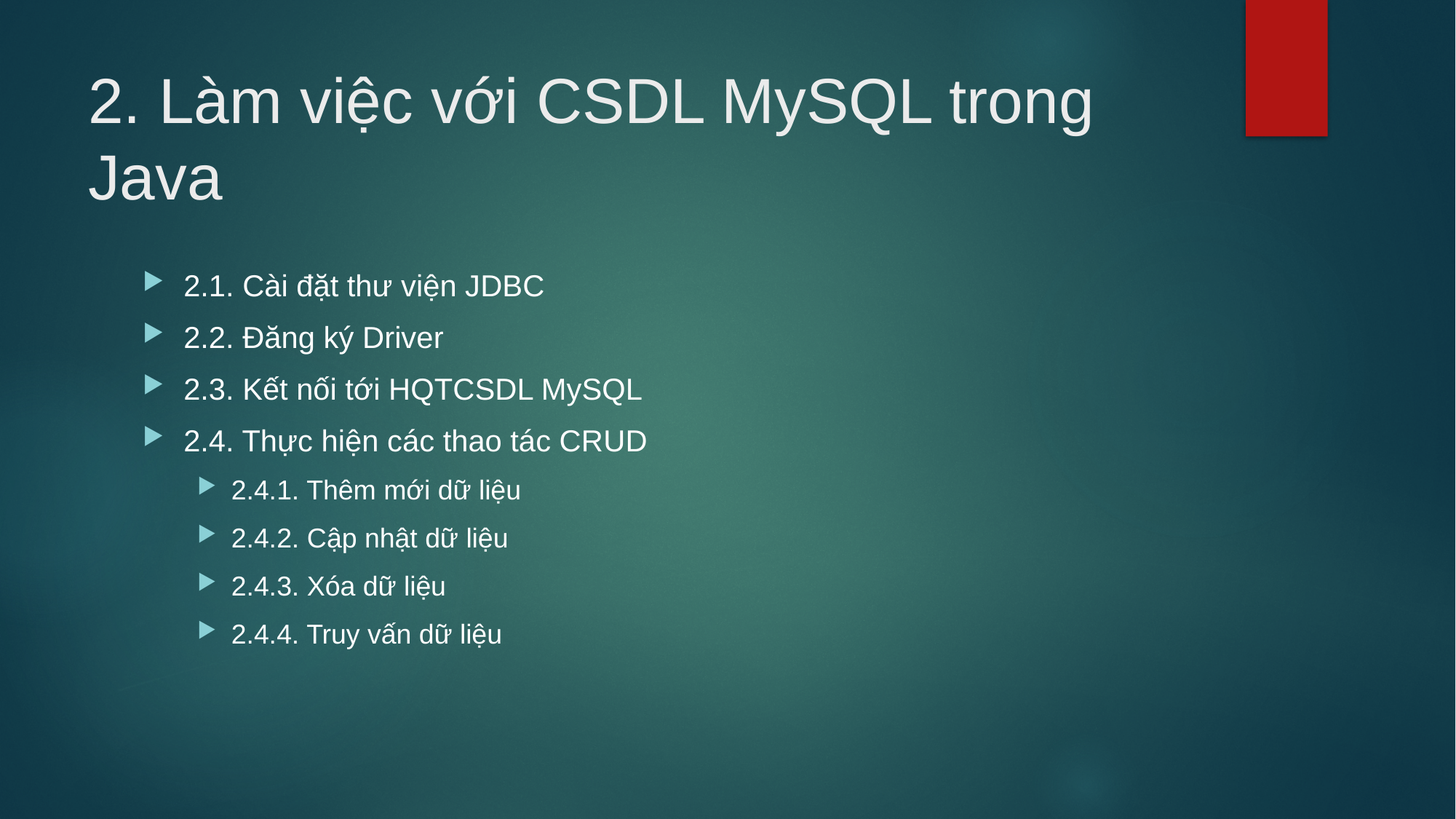

# 2. Làm việc với CSDL MySQL trong Java
2.1. Cài đặt thư viện JDBC
2.2. Đăng ký Driver
2.3. Kết nối tới HQTCSDL MySQL
2.4. Thực hiện các thao tác CRUD
2.4.1. Thêm mới dữ liệu
2.4.2. Cập nhật dữ liệu
2.4.3. Xóa dữ liệu
2.4.4. Truy vấn dữ liệu